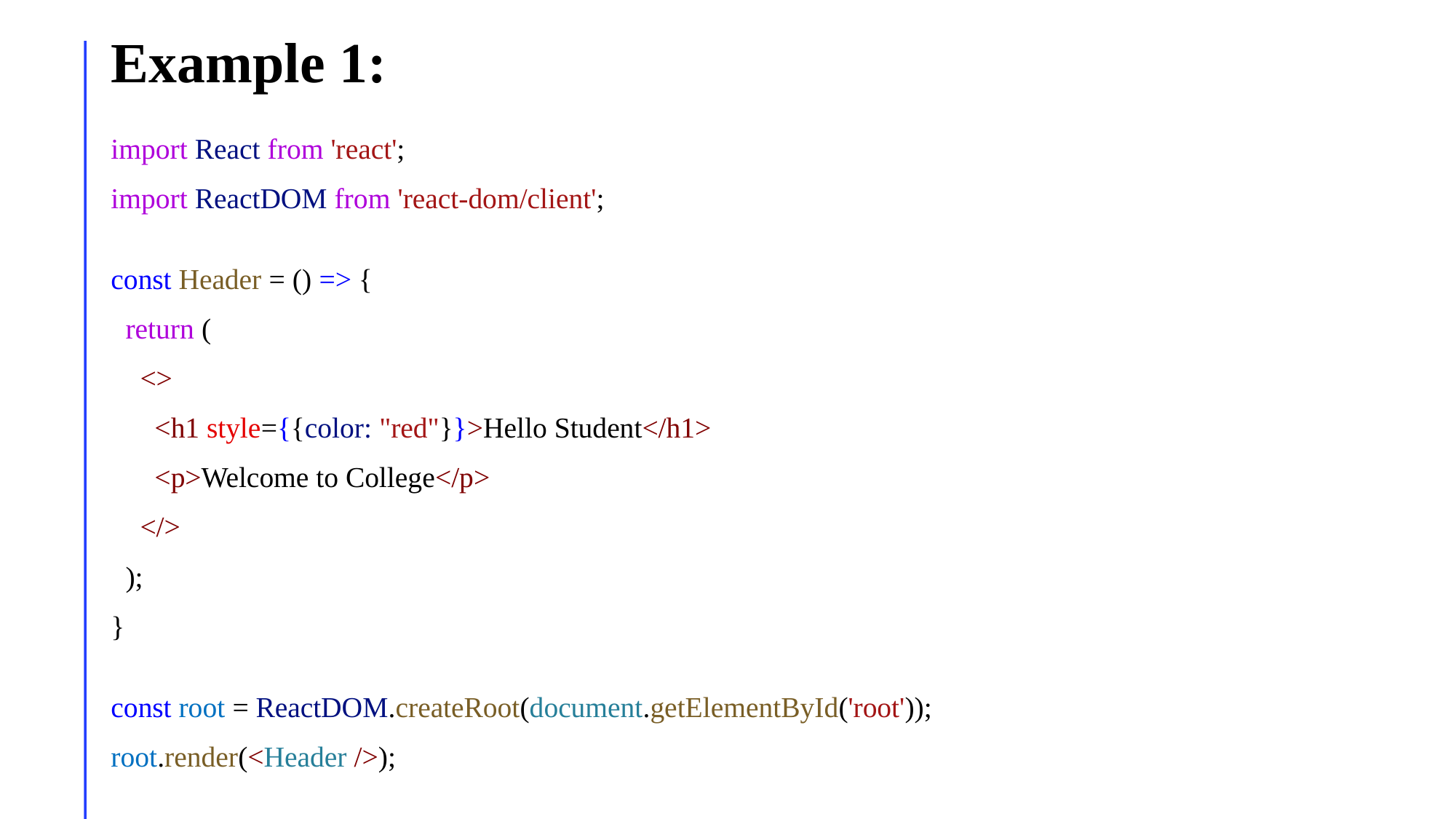

# Example 1:
import React from 'react';
import ReactDOM from 'react-dom/client';
const Header = () => {
  return (
    <>
      <h1 style={{color: "red"}}>Hello Student</h1>
      <p>Welcome to College</p>
    </>
  );
}
const root = ReactDOM.createRoot(document.getElementById('root'));
root.render(<Header />);